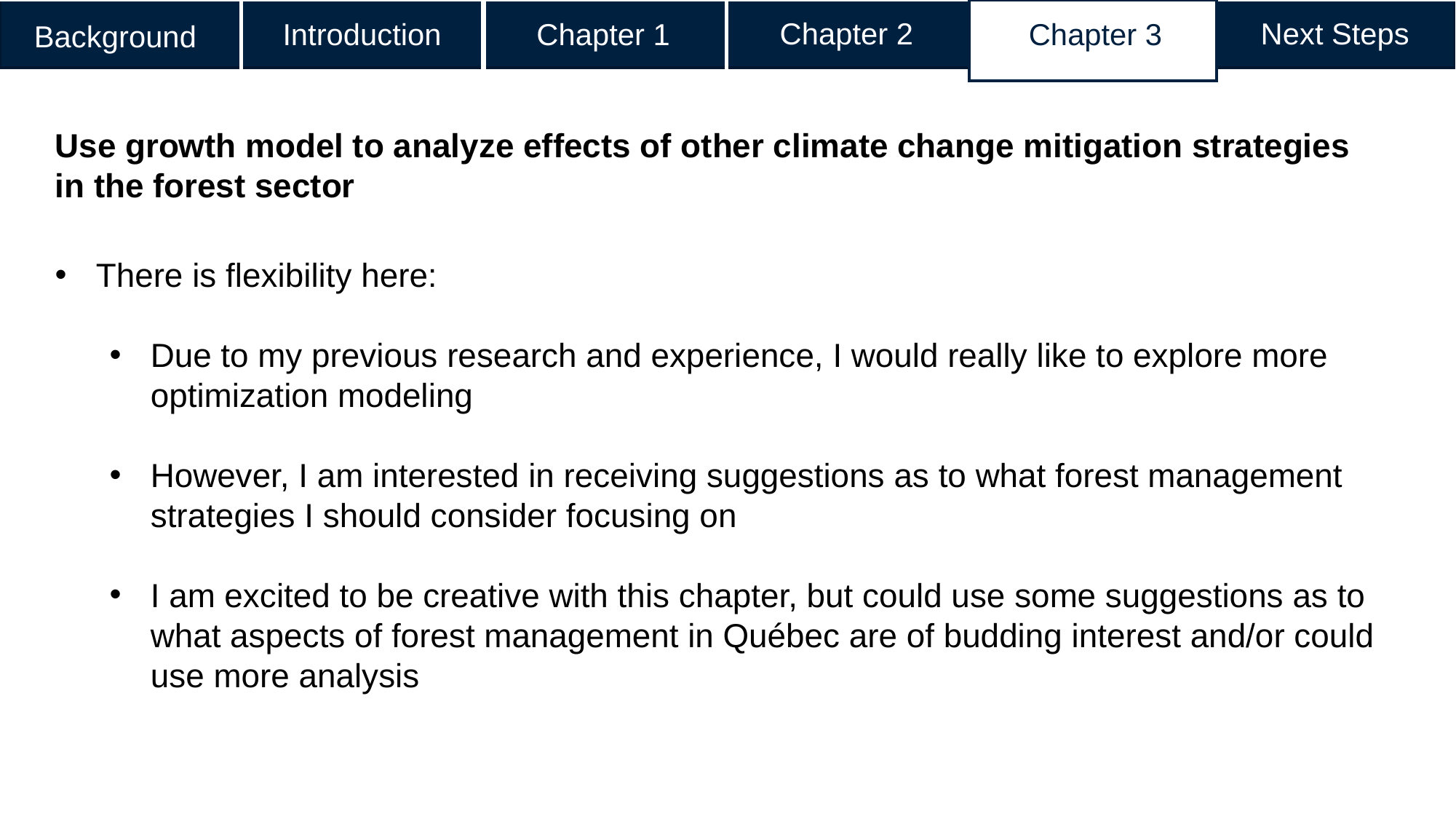

Chapter 2
Next Steps
Introduction
Chapter 1
Chapter 3
Background
Use growth model to analyze effects of other climate change mitigation strategies in the forest sector
There is flexibility here:

Due to my previous research and experience, I would really like to explore more optimization modeling

However, I am interested in receiving suggestions as to what forest management strategies I should consider focusing on

I am excited to be creative with this chapter, but could use some suggestions as to what aspects of forest management in Québec are of budding interest and/or could use more analysis